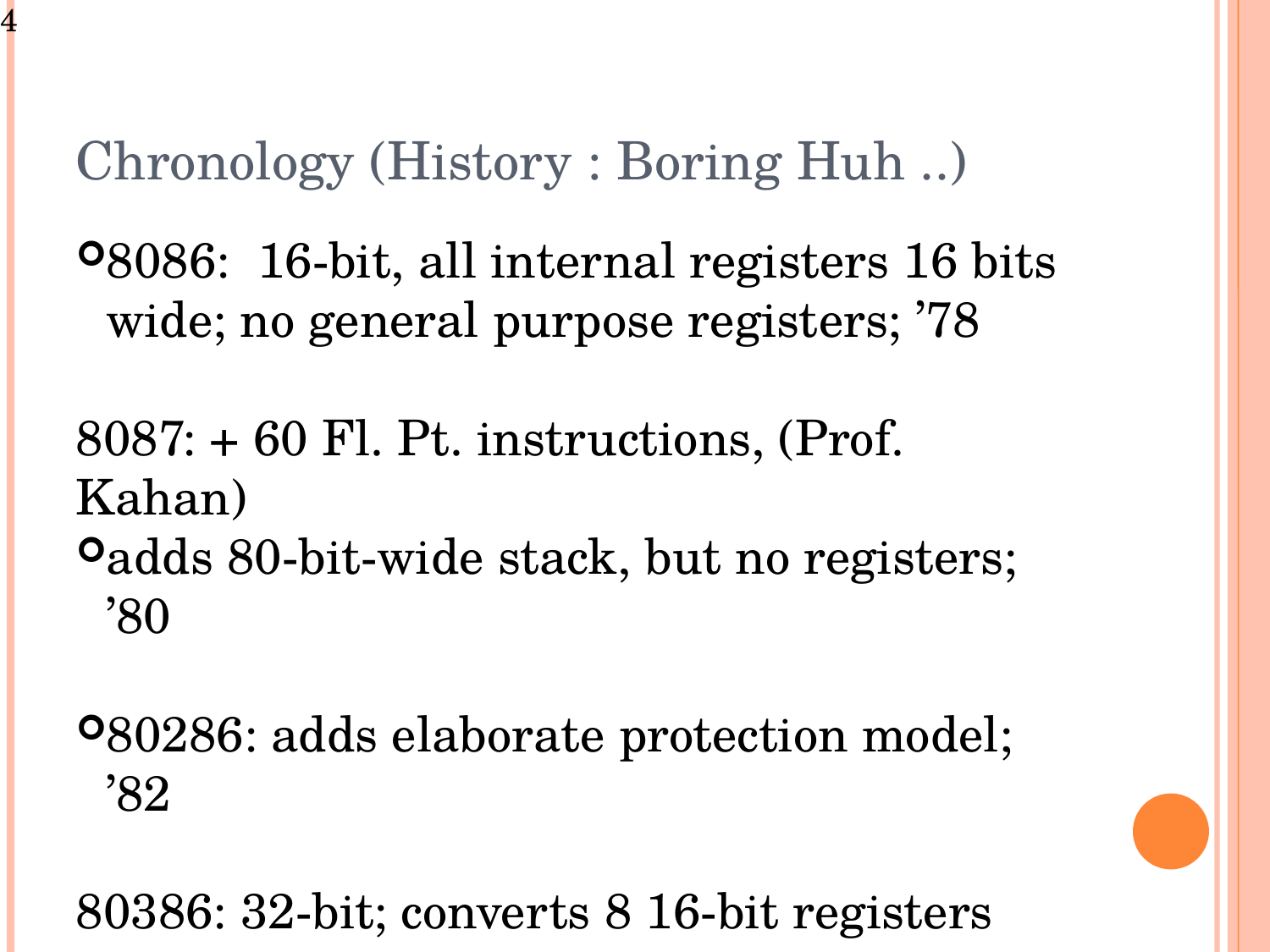

4
Chronology (History : Boring Huh ..)
8086:  16-bit, all internal registers 16 bits wide; no general purpose registers; ’78

8087: + 60 Fl. Pt. instructions, (Prof. Kahan)
adds 80-bit-wide stack, but no registers; ’80

80286: adds elaborate protection model; ’82

80386: 32-bit; converts 8 16-bit registers into
8 32-bit general purpose registers;
new addressing modes; adds paging; ’85